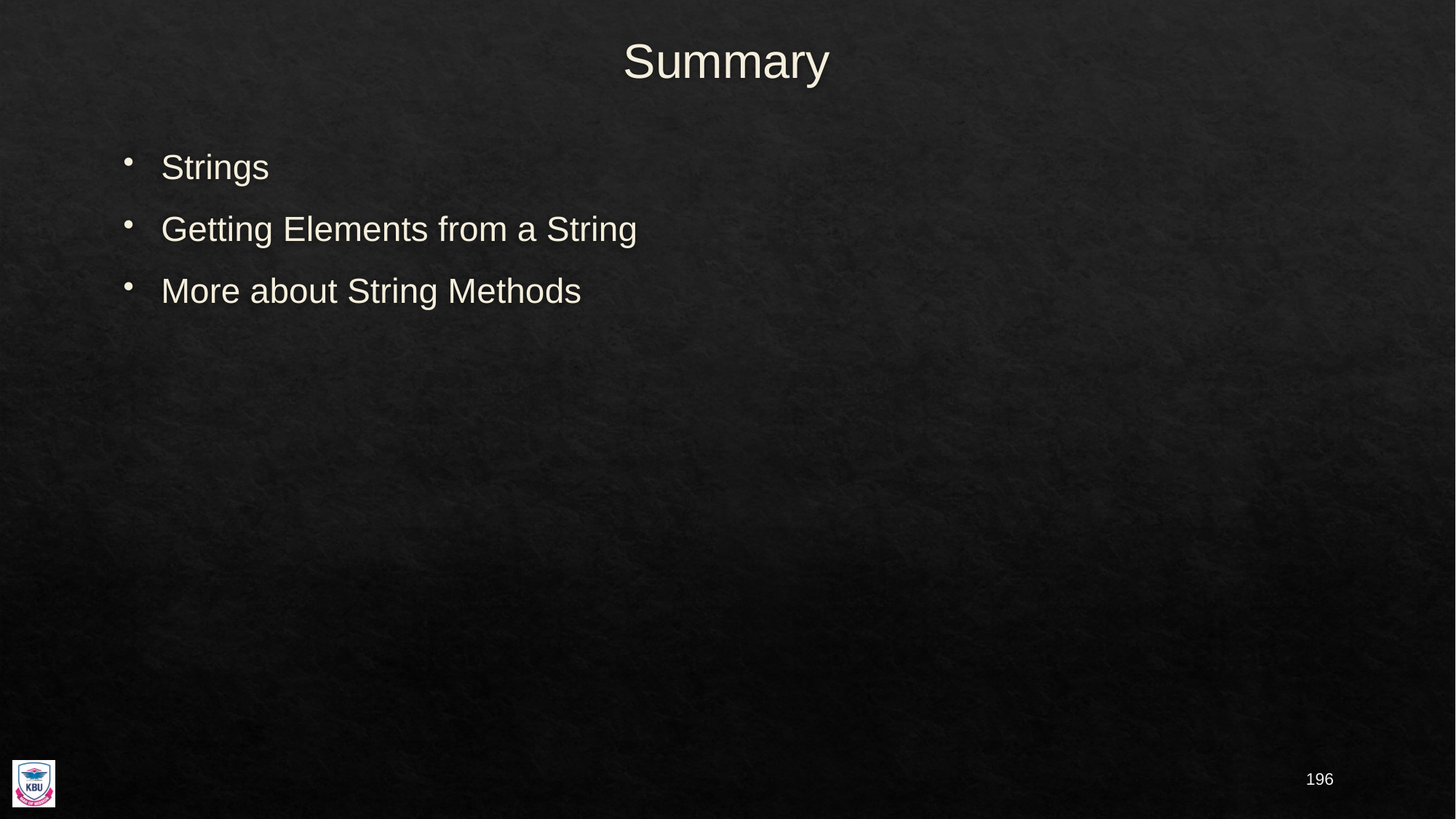

# Summary
Strings
Getting Elements from a String
More about String Methods
196